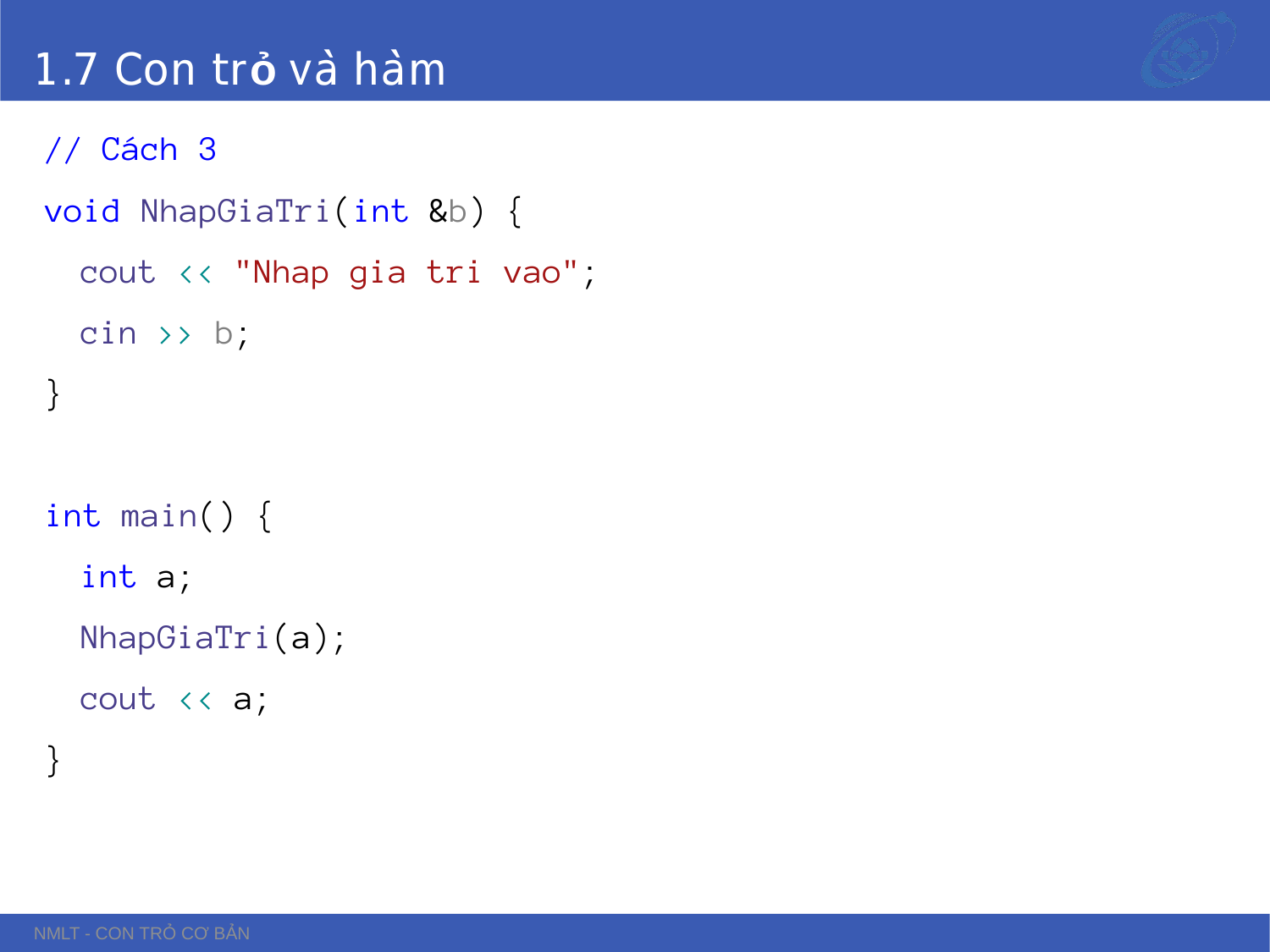

# 1.7 Con trỏ và hàm
// Cách 3
void NhapGiaTri(int &b) {
cout << "Nhap gia tri vao";
cin >> b;
}

int main() {
int a;
NhapGiaTri(a);
cout << a;
}
NMLT - Con trỏ cơ bản
27